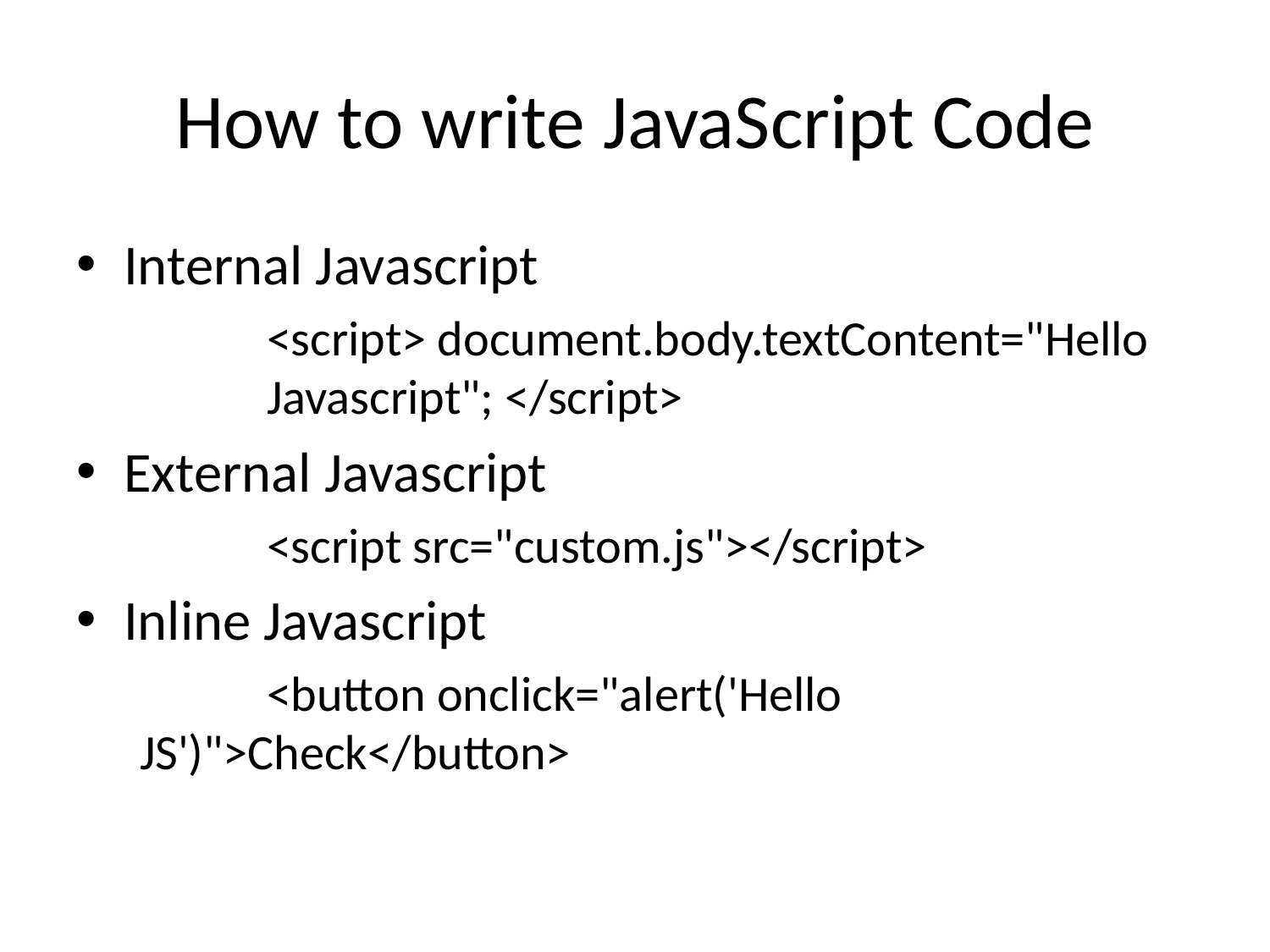

# How to write JavaScript Code
Internal Javascript
	<script> document.body.textContent="Hello 	Javascript"; </script>
External Javascript
	<script src="custom.js"></script>
Inline Javascript
	<button onclick="alert('Hello JS')">Check</button>